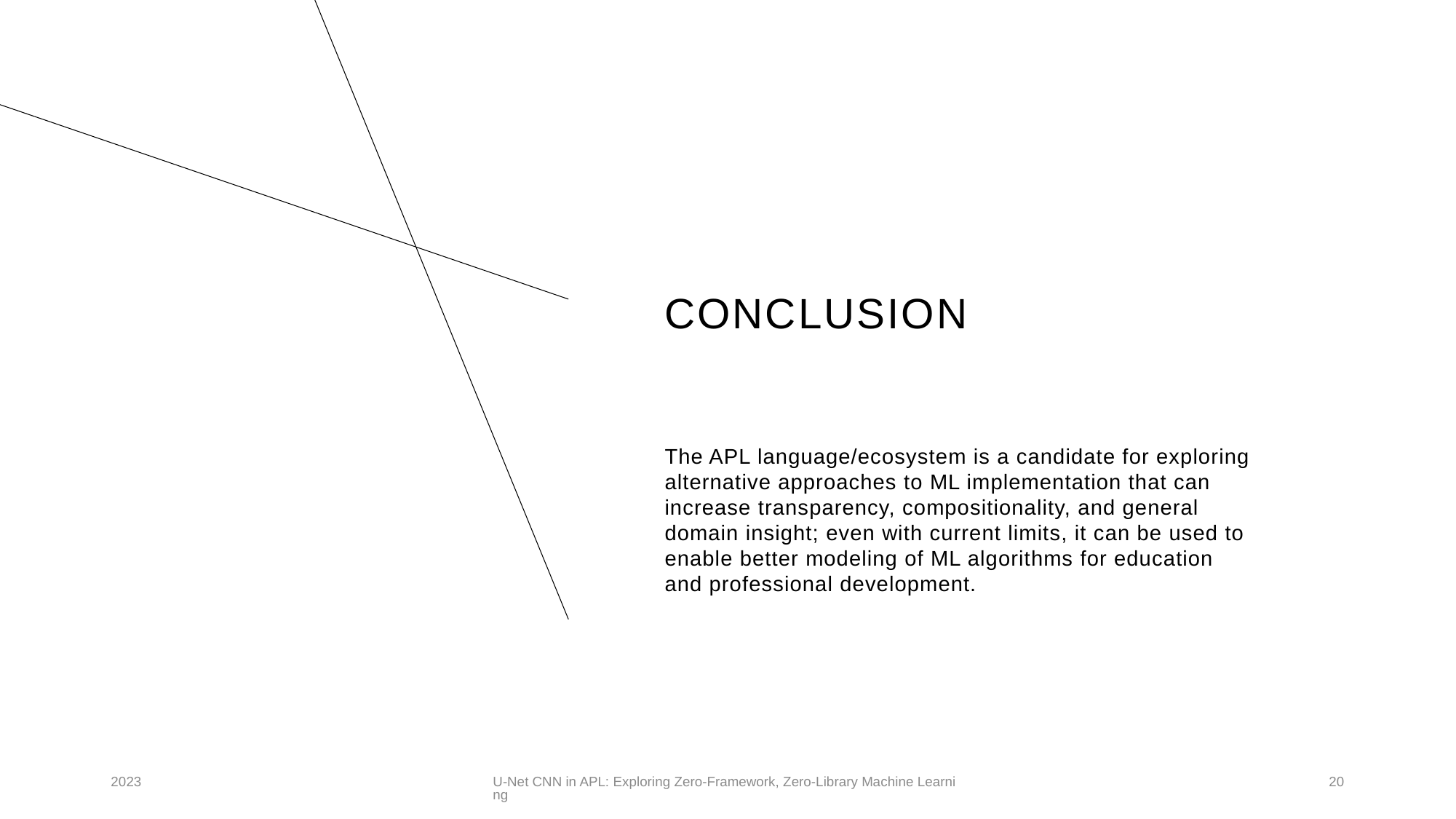

# Conclusion
The APL language/ecosystem is a candidate for exploring alternative approaches to ML implementation that can increase transparency, compositionality, and general domain insight; even with current limits, it can be used to enable better modeling of ML algorithms for education and professional development.
2023
U-Net CNN in APL: Exploring Zero-Framework, Zero-Library Machine Learning
20